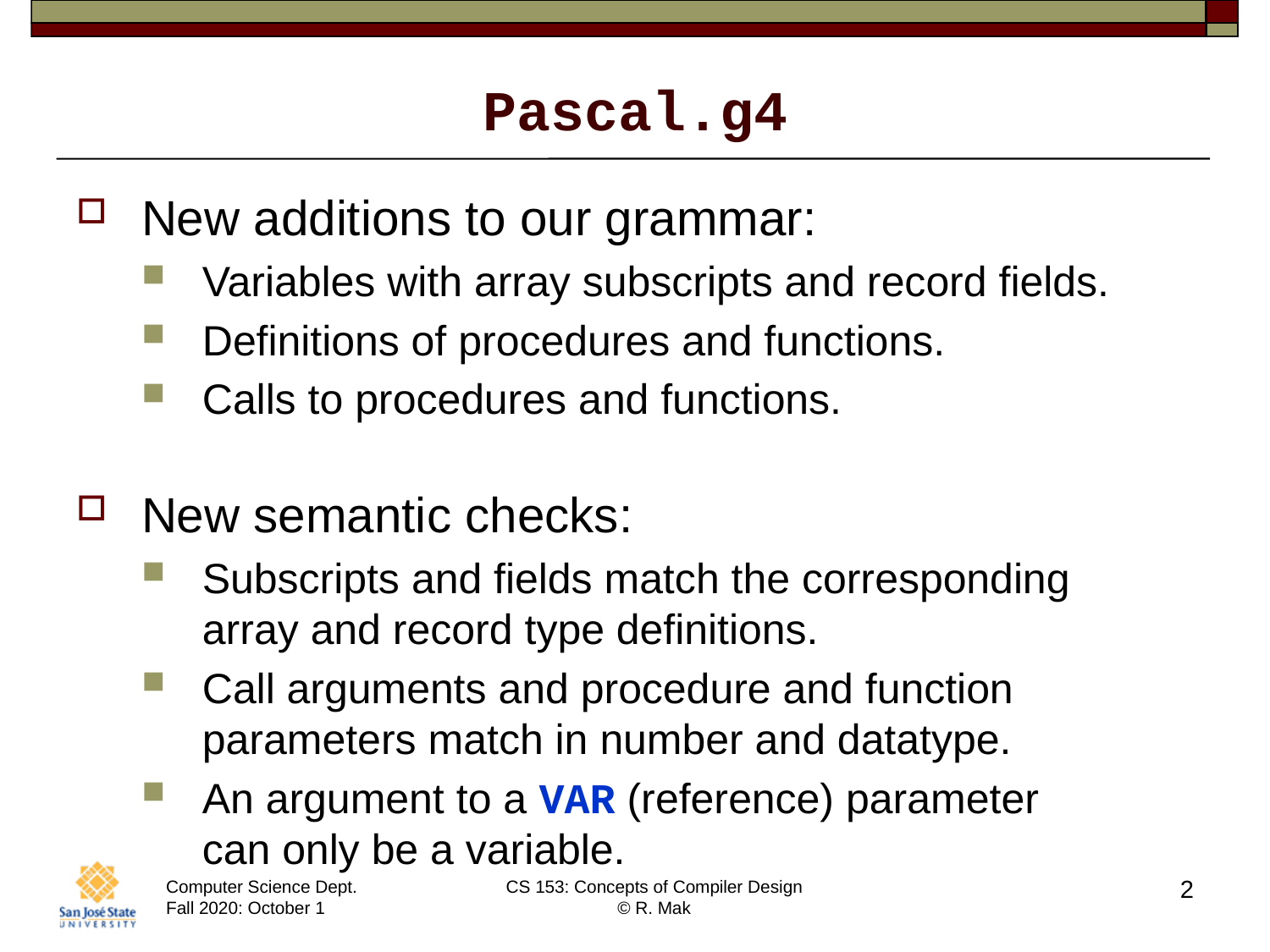

# Pascal.g4
New additions to our grammar:
Variables with array subscripts and record fields.
Definitions of procedures and functions.
Calls to procedures and functions.

New semantic checks:
Subscripts and fields match the corresponding
array and record type definitions.
Call arguments and procedure and function parameters match in number and datatype.
An argument to a VAR (reference) parameter
can only be a variable.

2